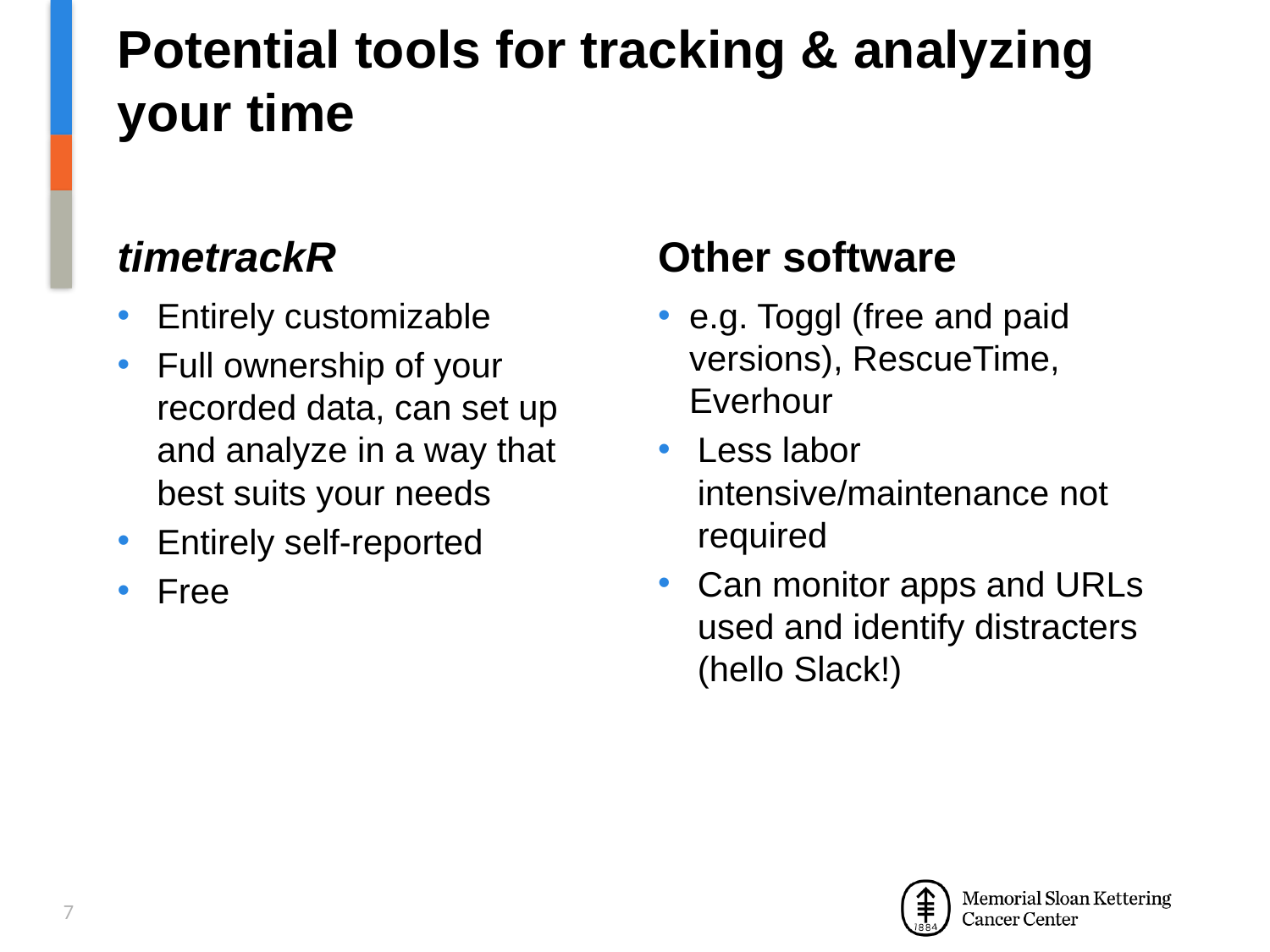

# Potential tools for tracking & analyzing your time
timetrackR
Other software
Entirely customizable
Full ownership of your recorded data, can set up and analyze in a way that best suits your needs
Entirely self-reported
Free
e.g. Toggl (free and paid versions), RescueTime, Everhour
Less labor intensive/maintenance not required
Can monitor apps and URLs used and identify distracters (hello Slack!)

7